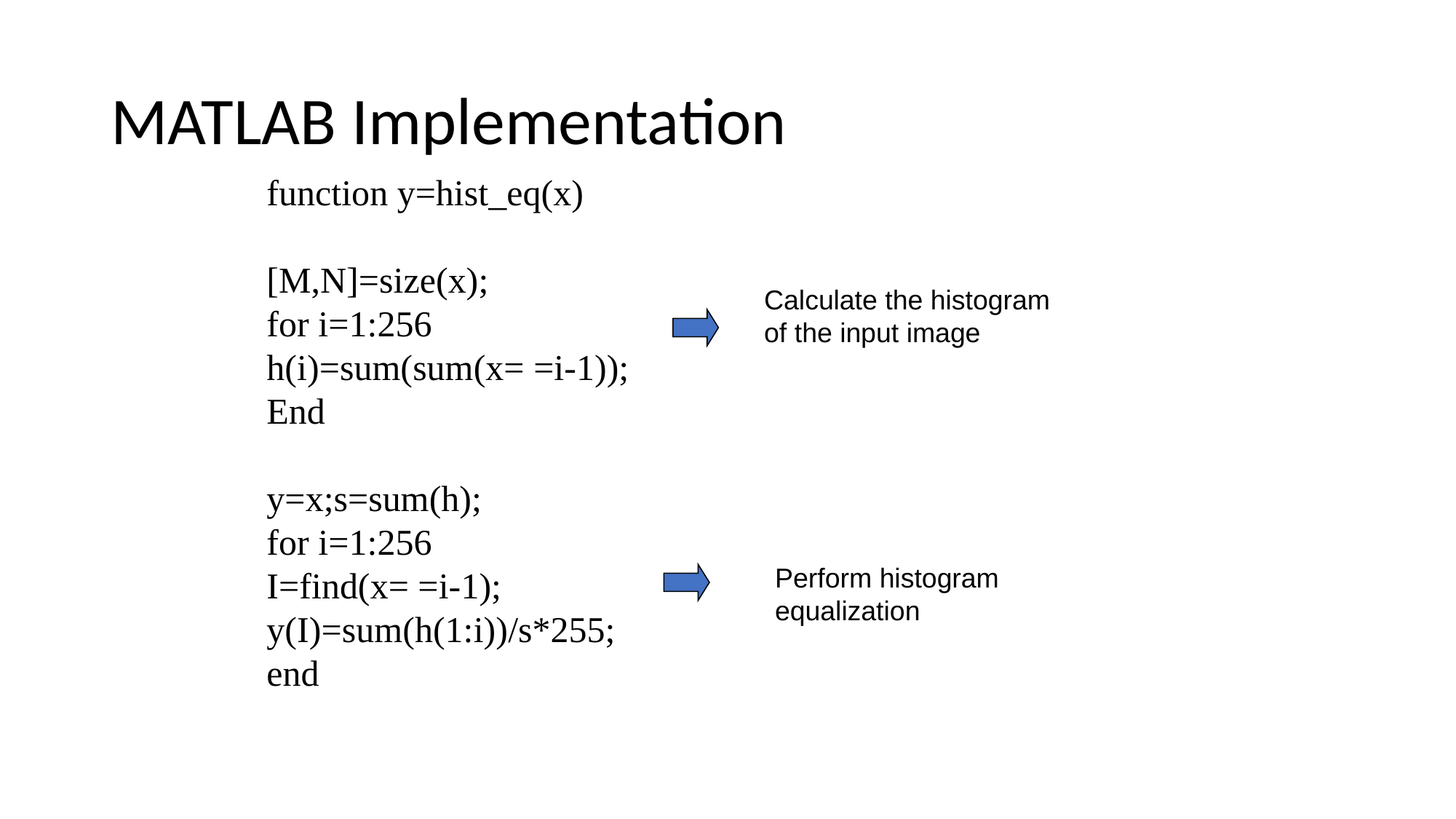

# MATLAB Implementation
function y=hist_eq(x)

[M,N]=size(x);
for i=1:256
h(i)=sum(sum(x= =i-1));
End

y=x;s=sum(h);
for i=1:256
I=find(x= =i-1);
y(I)=sum(h(1:i))/s*255;
end
Calculate the histogram
of the input image

Perform histogram
equalization

29